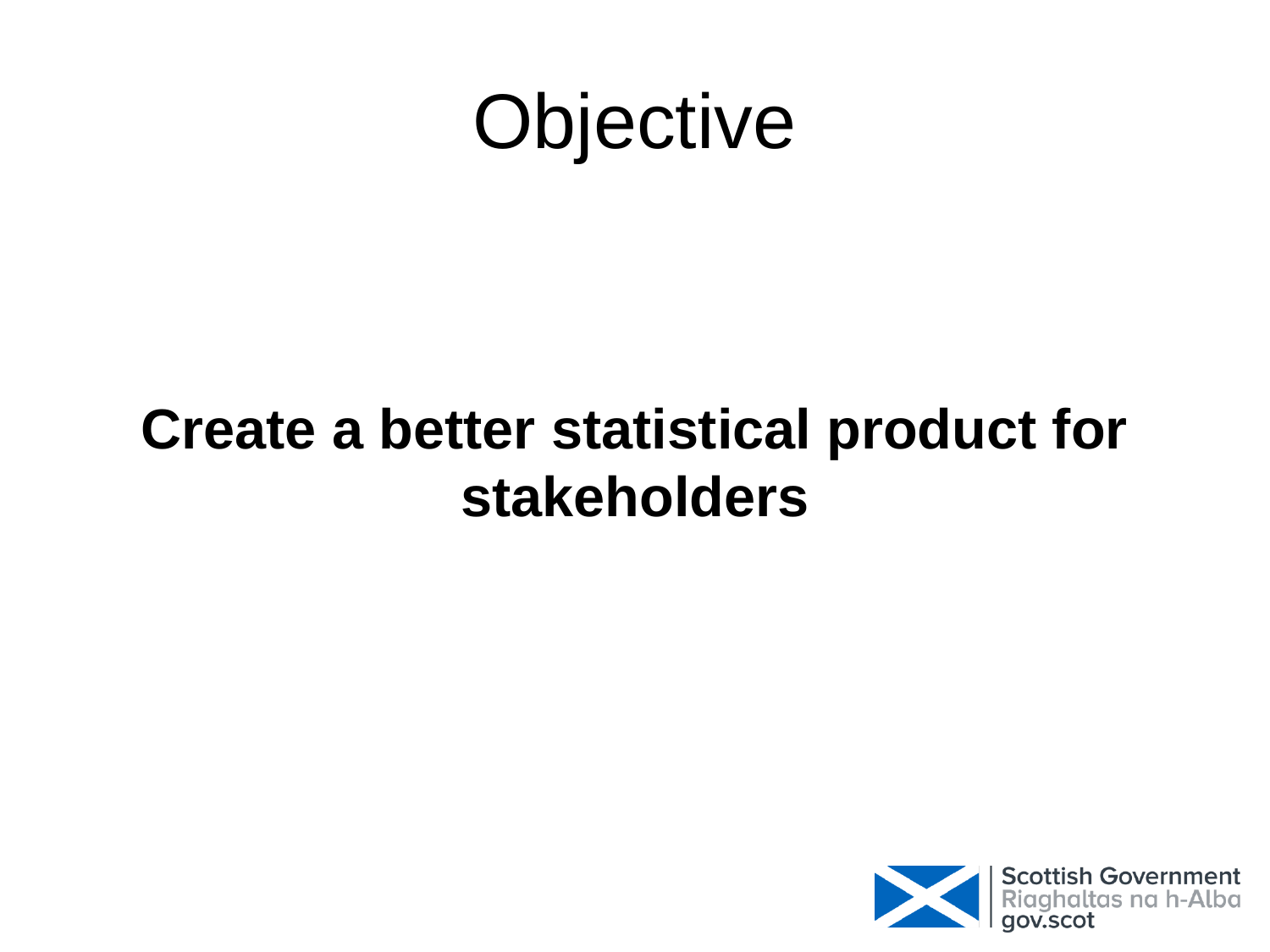

# Objective
Create a better statistical product for stakeholders